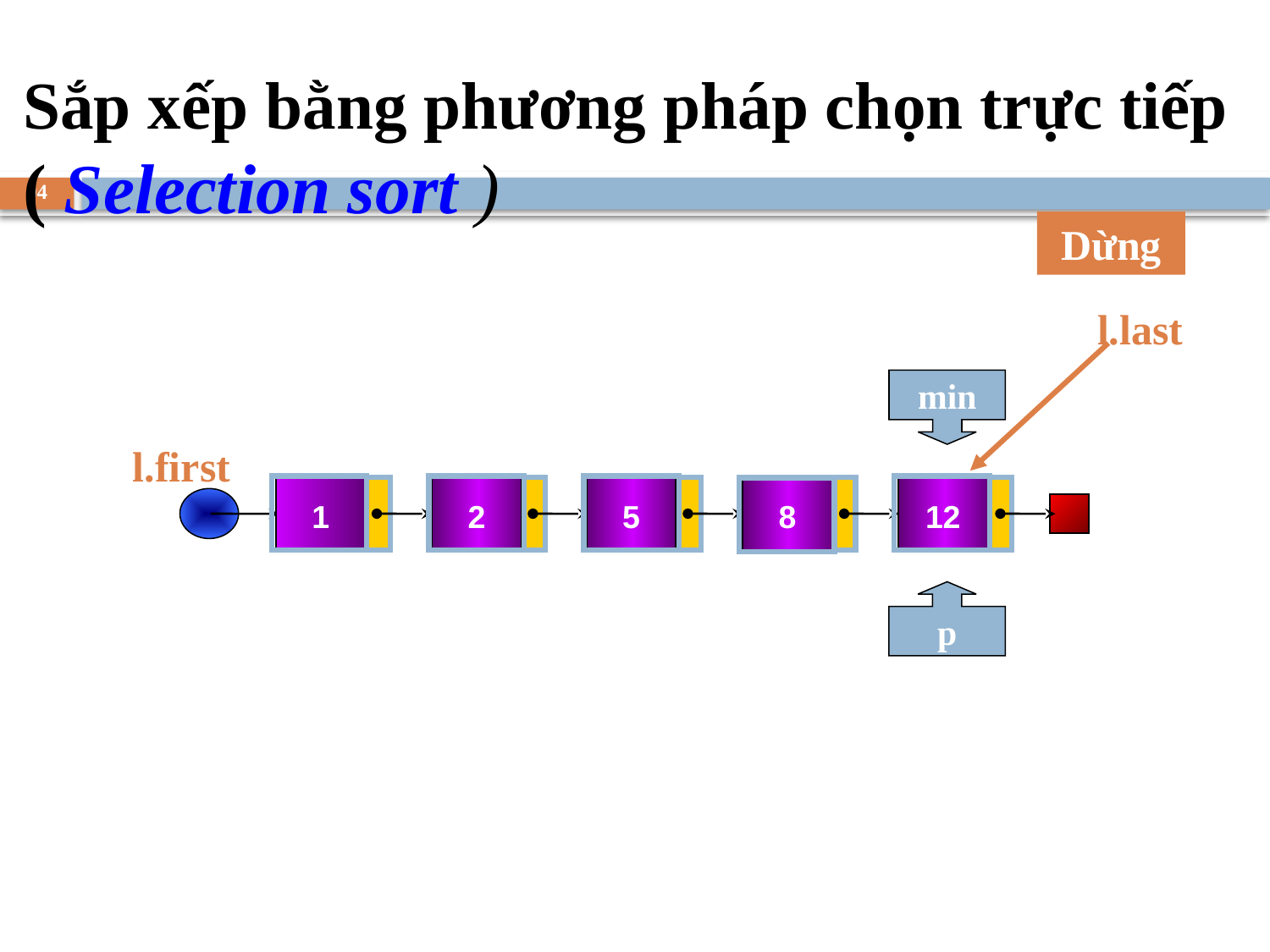

Sắp xếp bằng phương pháp chọn trực tiếp
( Selection sort )
94
Dừng
l.last

min
l.first

1

2

5

8

12

p